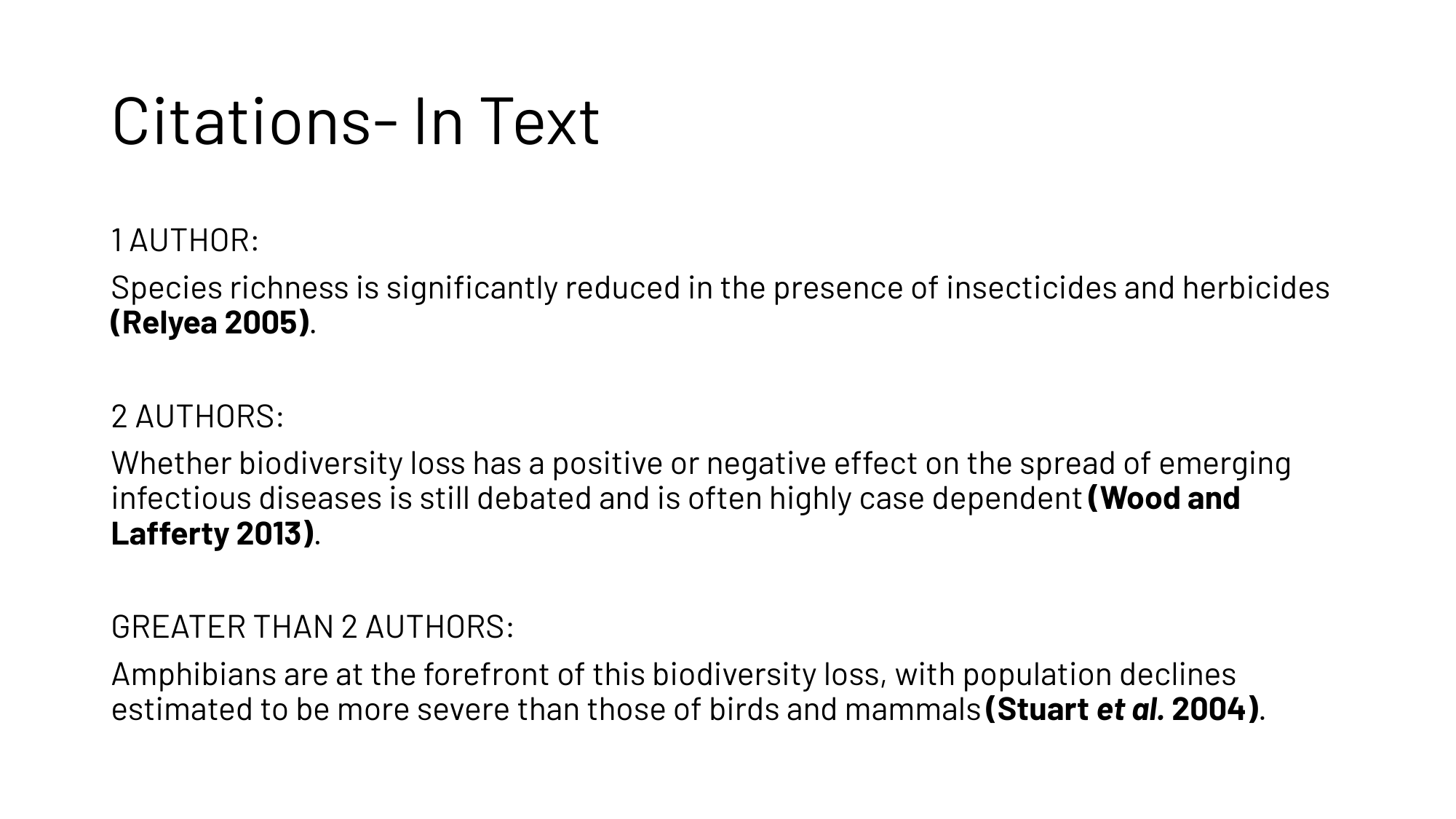

# Citations- In Text
1 AUTHOR:
Species richness is significantly reduced in the presence of insecticides and herbicides (Relyea 2005).

2 AUTHORS:
Whether biodiversity loss has a positive or negative effect on the spread of emerging infectious diseases is still debated and is often highly case dependent (Wood and Lafferty 2013).

GREATER THAN 2 AUTHORS:
Amphibians are at the forefront of this biodiversity loss, with population declines estimated to be more severe than those of birds and mammals (Stuart et al. 2004).